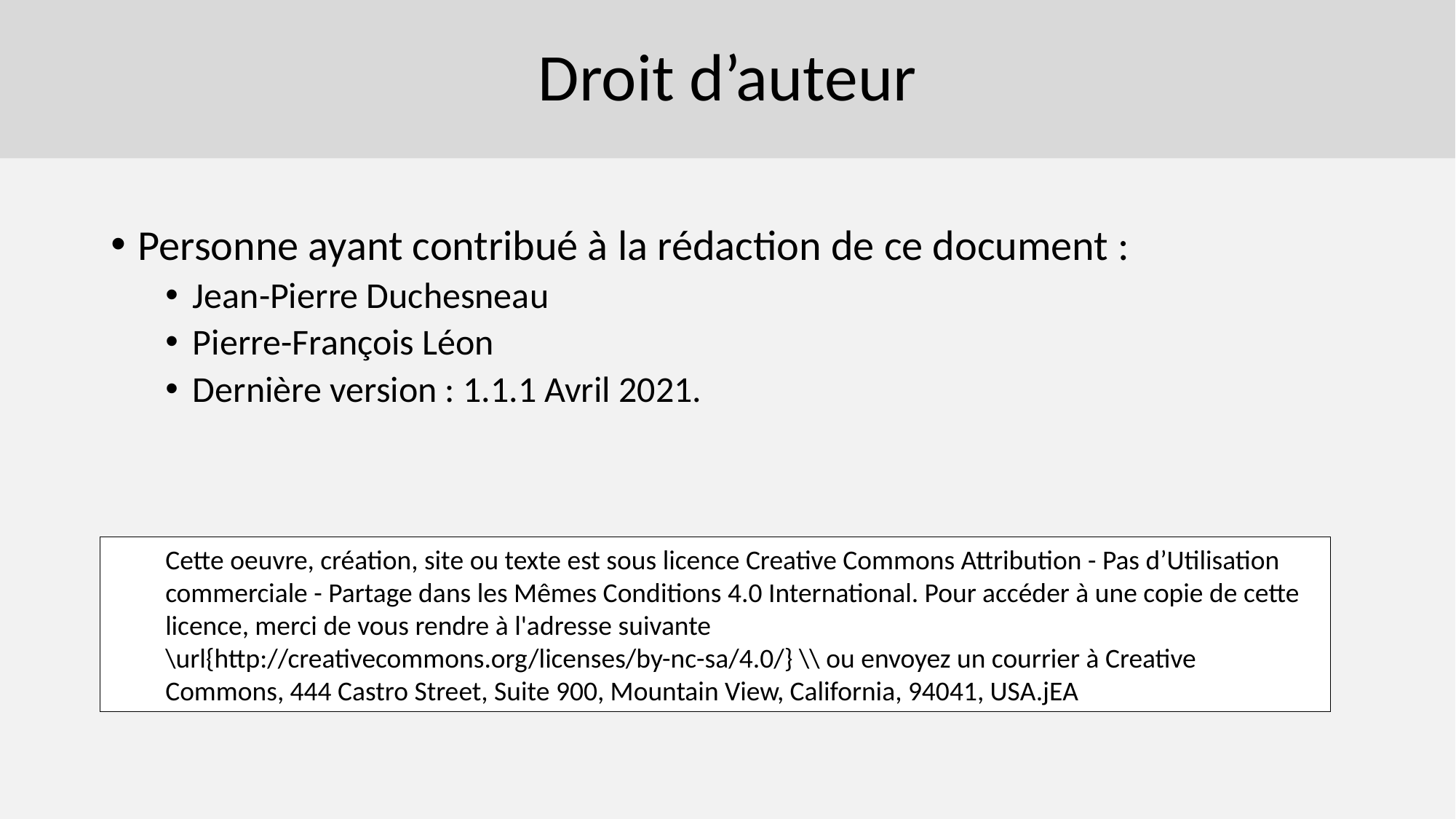

# Droit d’auteur
Personne ayant contribué à la rédaction de ce document :
Jean-Pierre Duchesneau
Pierre-François Léon
Dernière version : 1.1.1 Avril 2021.
Cette oeuvre, création, site ou texte est sous licence Creative Commons Attribution - Pas d’Utilisation commerciale - Partage dans les Mêmes Conditions 4.0 International. Pour accéder à une copie de cette licence, merci de vous rendre à l'adresse suivante \url{http://creativecommons.org/licenses/by-nc-sa/4.0/} \\ ou envoyez un courrier à Creative Commons, 444 Castro Street, Suite 900, Mountain View, California, 94041, USA.jEA